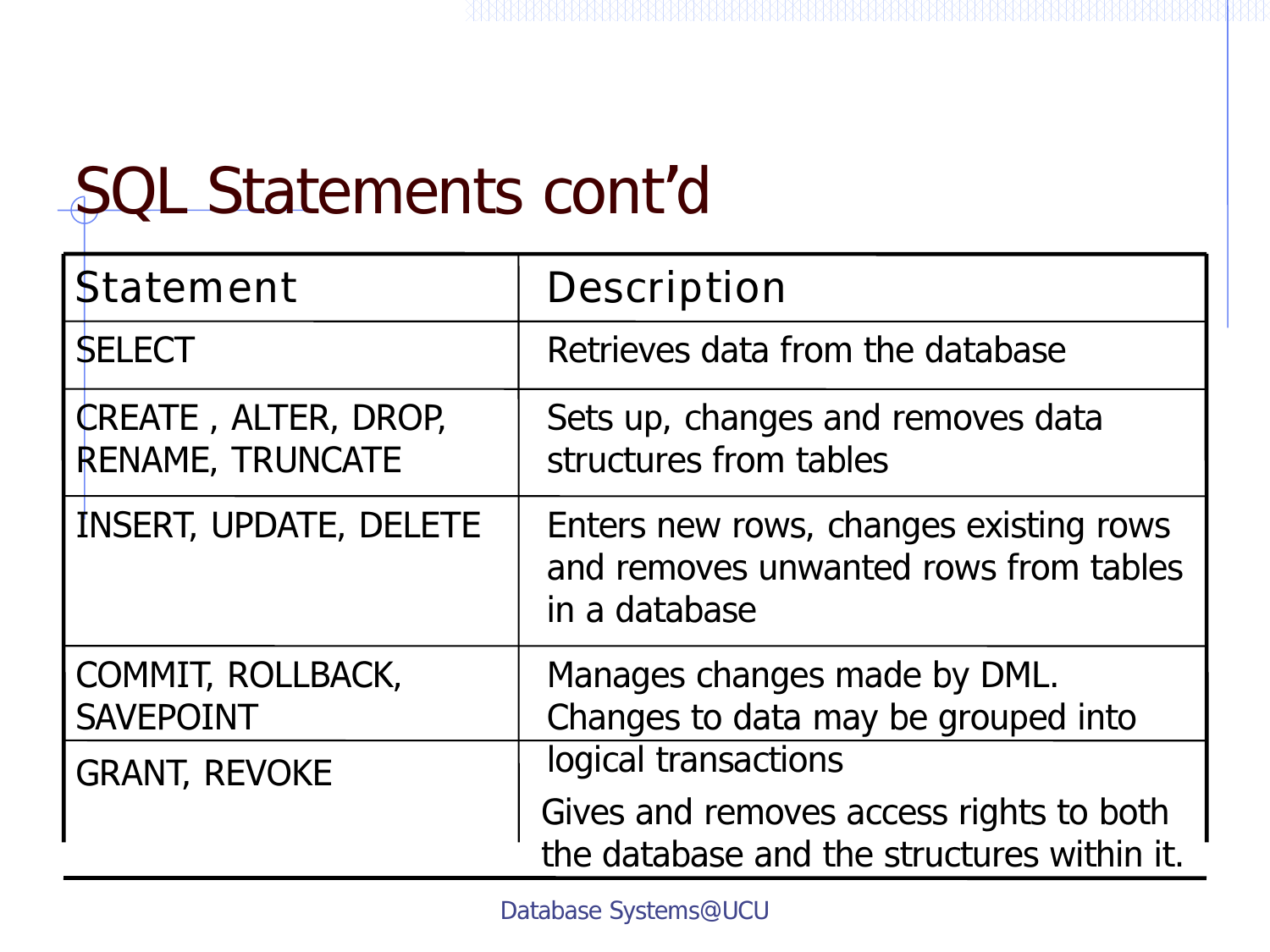

SQL Statements cont’d
Statement

Description

SELECT

Retrieves data from the database
CREATE , ALTER, DROP, RENAME, TRUNCATE

Sets up, changes and removes data structures from tables
INSERT, UPDATE, DELETE

Enters new rows, changes existing rows and removes unwanted rows from tables in a database
COMMIT, ROLLBACK, SAVEPOINT

Manages changes made by DML. Changes to data may be grouped into logical transactions

GRANT, REVOKE
Gives and removes access rights to both the database and the structures within it.

Database Systems@UCU
63